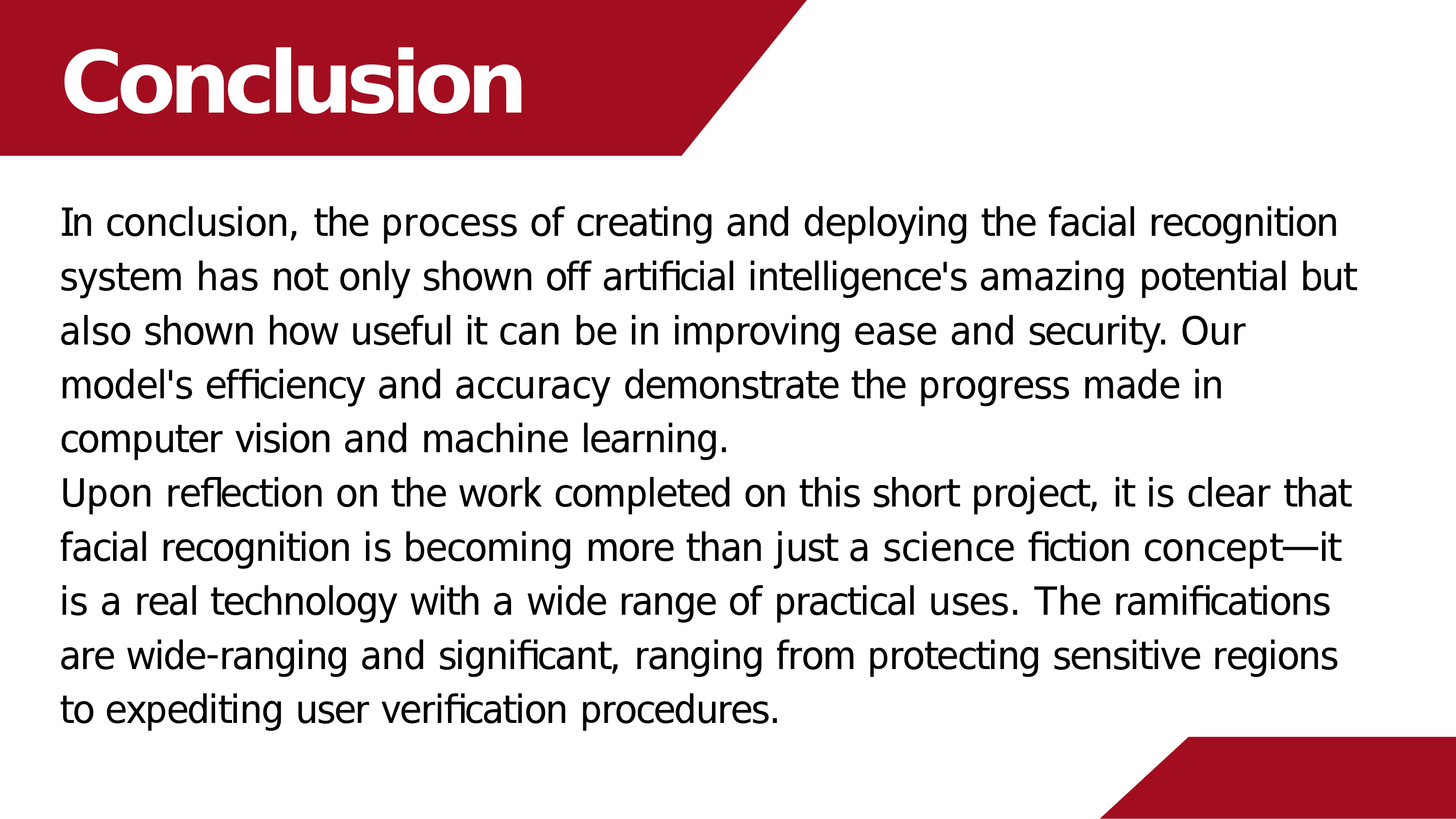

# Conclusion
In conclusion, the process of creating and deploying the facial recognition system has not only shown off artificial intelligence's amazing potential but also shown how useful it can be in improving ease and security. Our model's efficiency and accuracy demonstrate the progress made in computer vision and machine learning.
Upon reflection on the work completed on this short project, it is clear that facial recognition is becoming more than just a science fiction concept—it is a real technology with a wide range of practical uses. The ramifications are wide-ranging and significant, ranging from protecting sensitive regions to expediting user verification procedures.